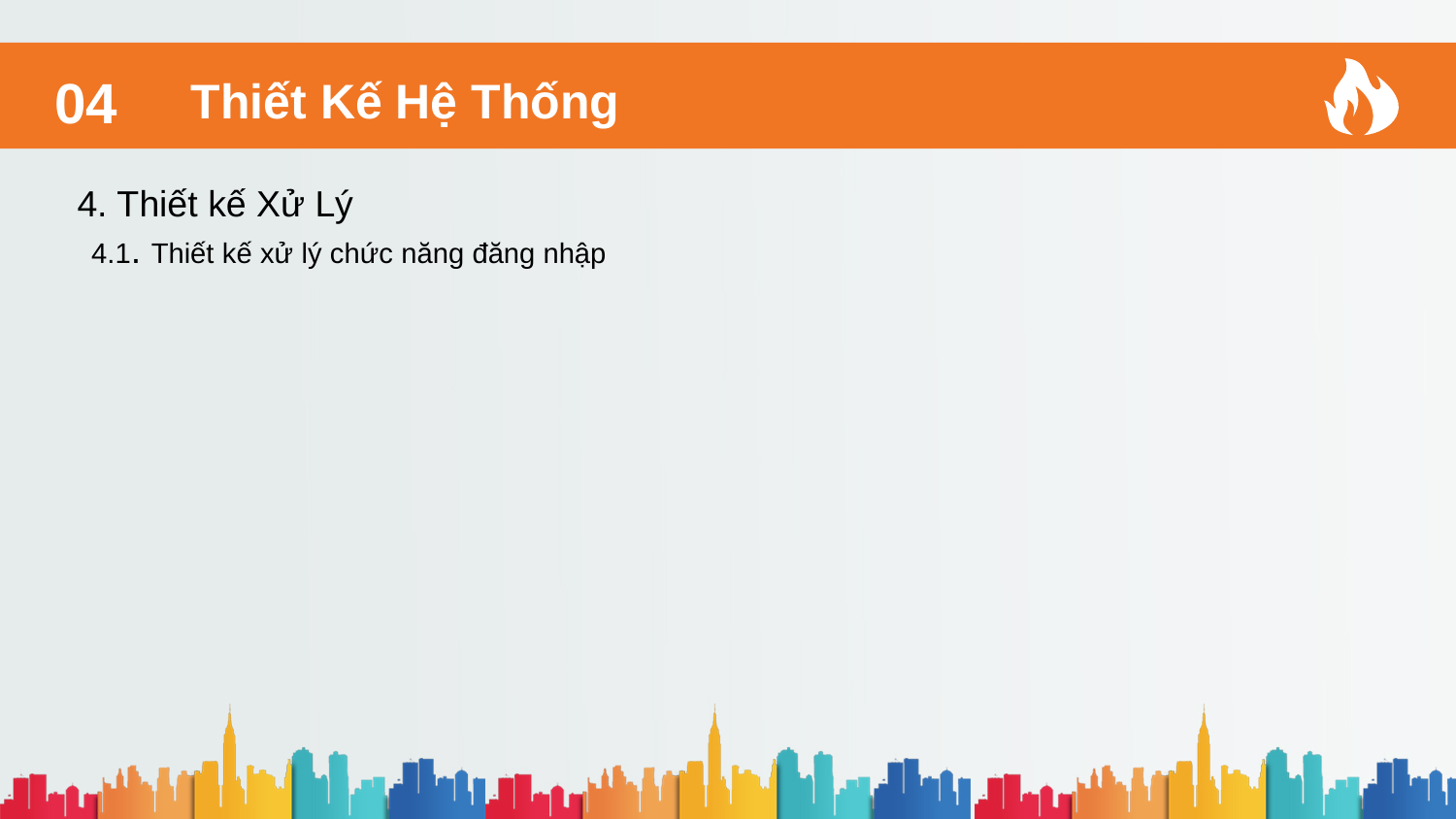

Thiết Kế Hệ Thống
04
4. Thiết kế Xử Lý
4.1. Thiết kế xử lý chức năng đăng nhập